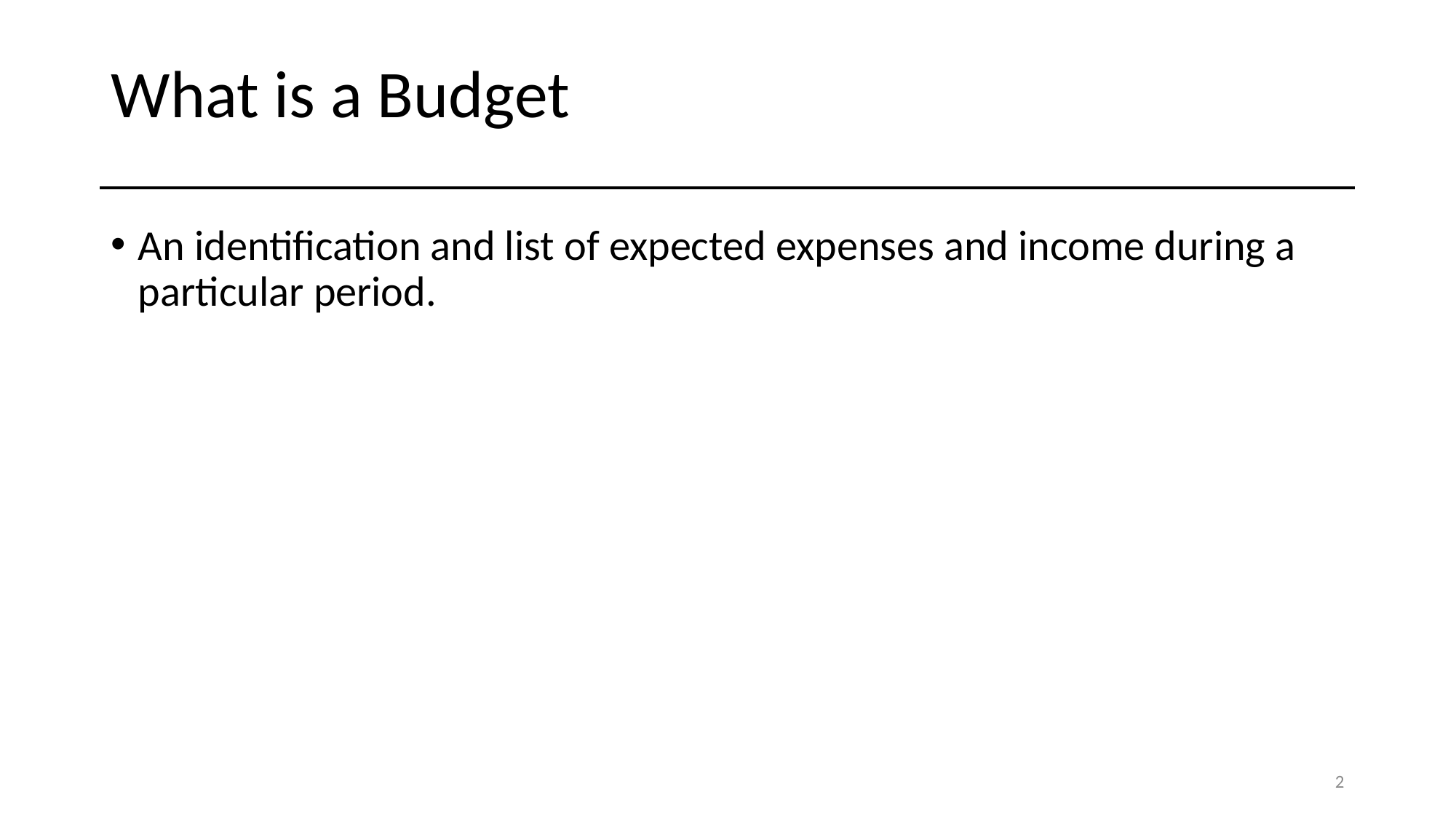

# What is a Budget
An identification and list of expected expenses and income during a particular period.
2